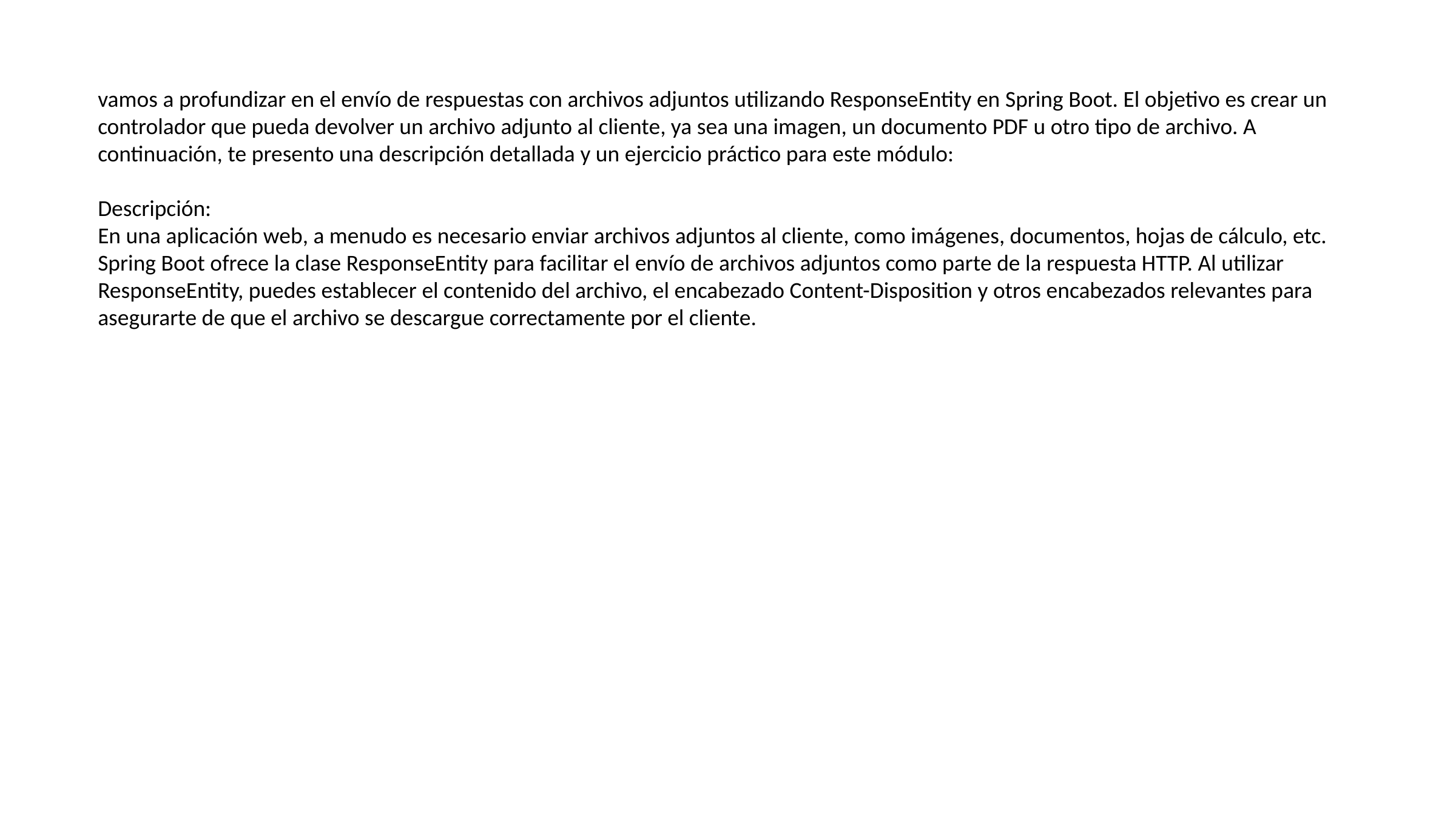

vamos a profundizar en el envío de respuestas con archivos adjuntos utilizando ResponseEntity en Spring Boot. El objetivo es crear un controlador que pueda devolver un archivo adjunto al cliente, ya sea una imagen, un documento PDF u otro tipo de archivo. A continuación, te presento una descripción detallada y un ejercicio práctico para este módulo:

Descripción:
En una aplicación web, a menudo es necesario enviar archivos adjuntos al cliente, como imágenes, documentos, hojas de cálculo, etc. Spring Boot ofrece la clase ResponseEntity para facilitar el envío de archivos adjuntos como parte de la respuesta HTTP. Al utilizar ResponseEntity, puedes establecer el contenido del archivo, el encabezado Content-Disposition y otros encabezados relevantes para asegurarte de que el archivo se descargue correctamente por el cliente.